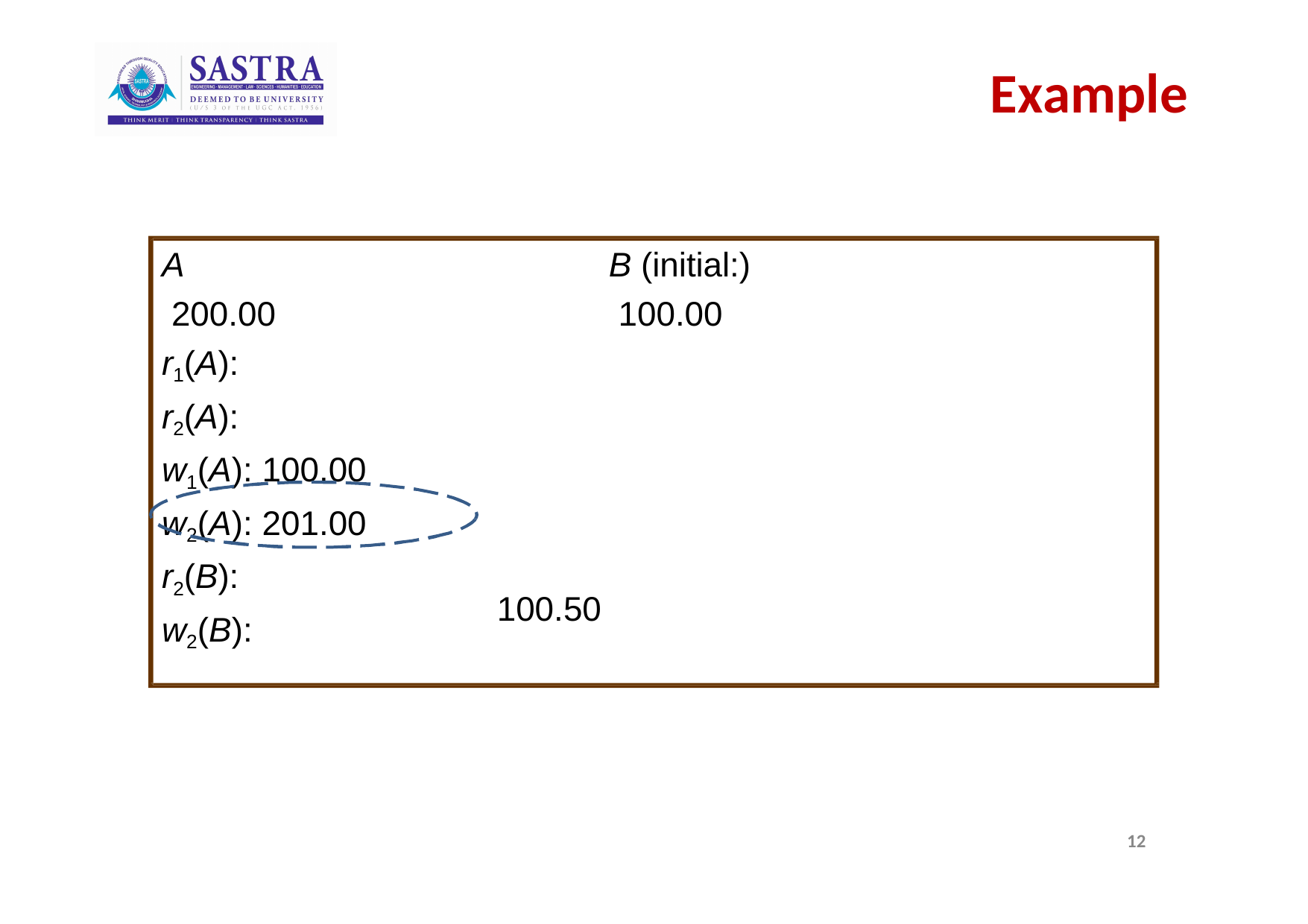

# Example
A
200.00
r1(A):
r2(A):
w1(A): 100.00
w2(A): 201.00
r2(B):
w2(B):
B (initial:)  100.00

100.50
12